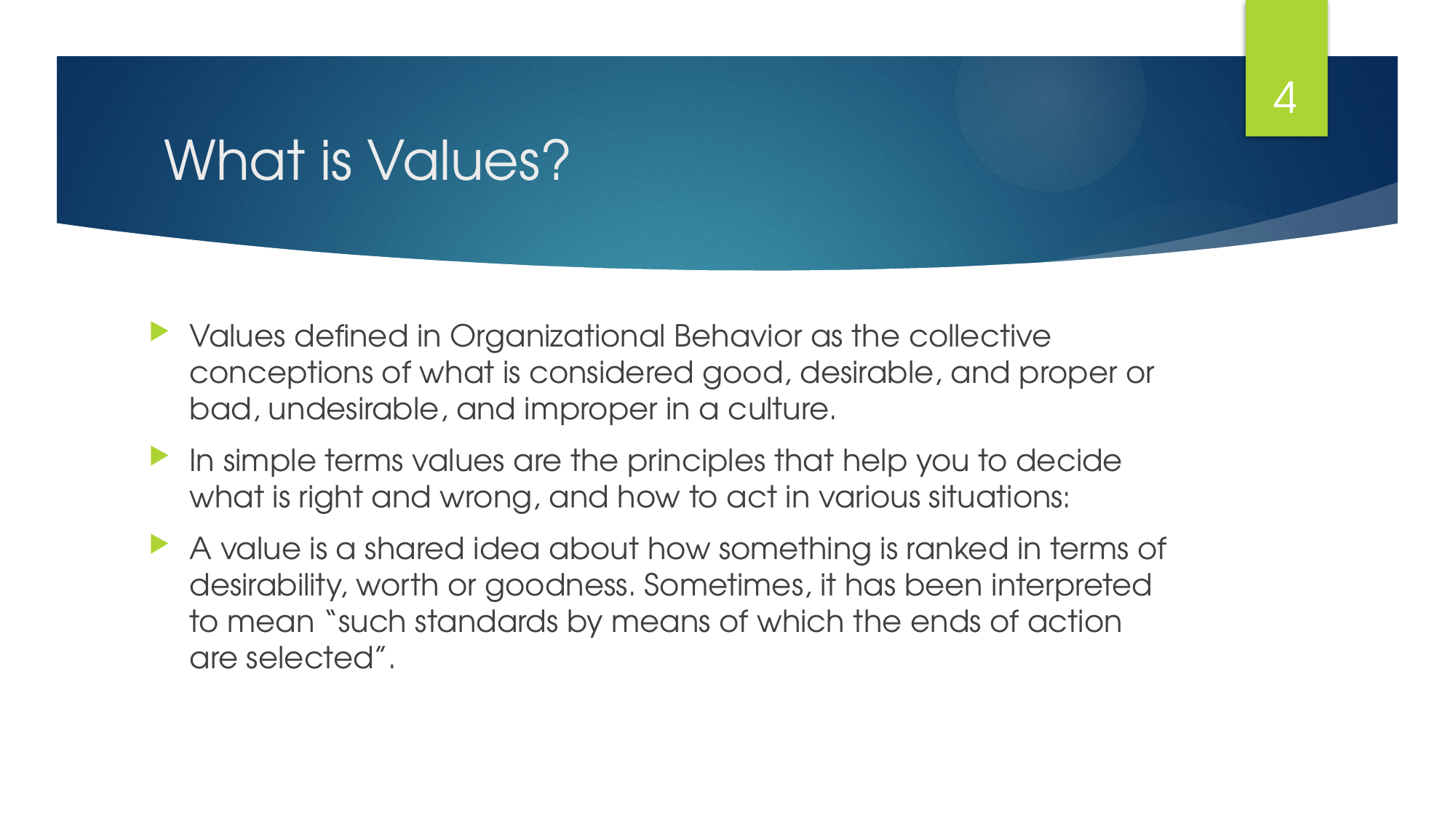

4
# What is Values?
Values defined in Organizational Behavior as the collective conceptions of what is considered good, desirable, and proper or bad, undesirable, and improper in a culture.
In simple terms values are the principles that help you to decide what is right and wrong, and how to act in various situations:
A value is a shared idea about how something is ranked in terms of desirability, worth or goodness. Sometimes, it has been interpreted to mean “such standards by means of which the ends of action are selected”.